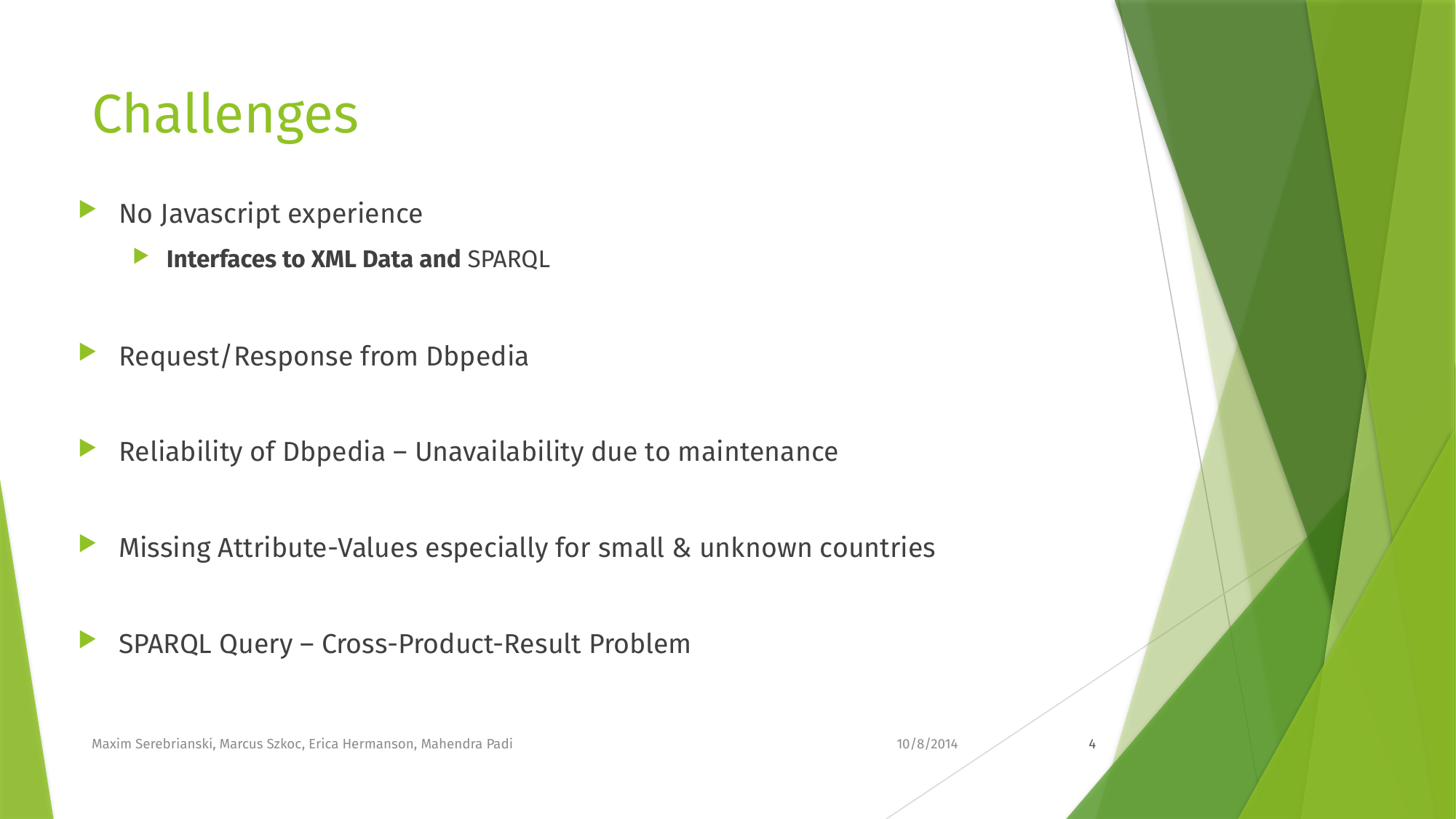

# Challenges
No Javascript experience
Interfaces to XML Data and SPARQL

Request/Response from Dbpedia

Reliability of Dbpedia – Unavailability due to maintenance

Missing Attribute-Values especially for small & unknown countries

SPARQL Query – Cross-Product-Result Problem

Maxim Serebrianski, Marcus Szkoc, Erica Hermanson, Mahendra Padi
10/8/2014
4